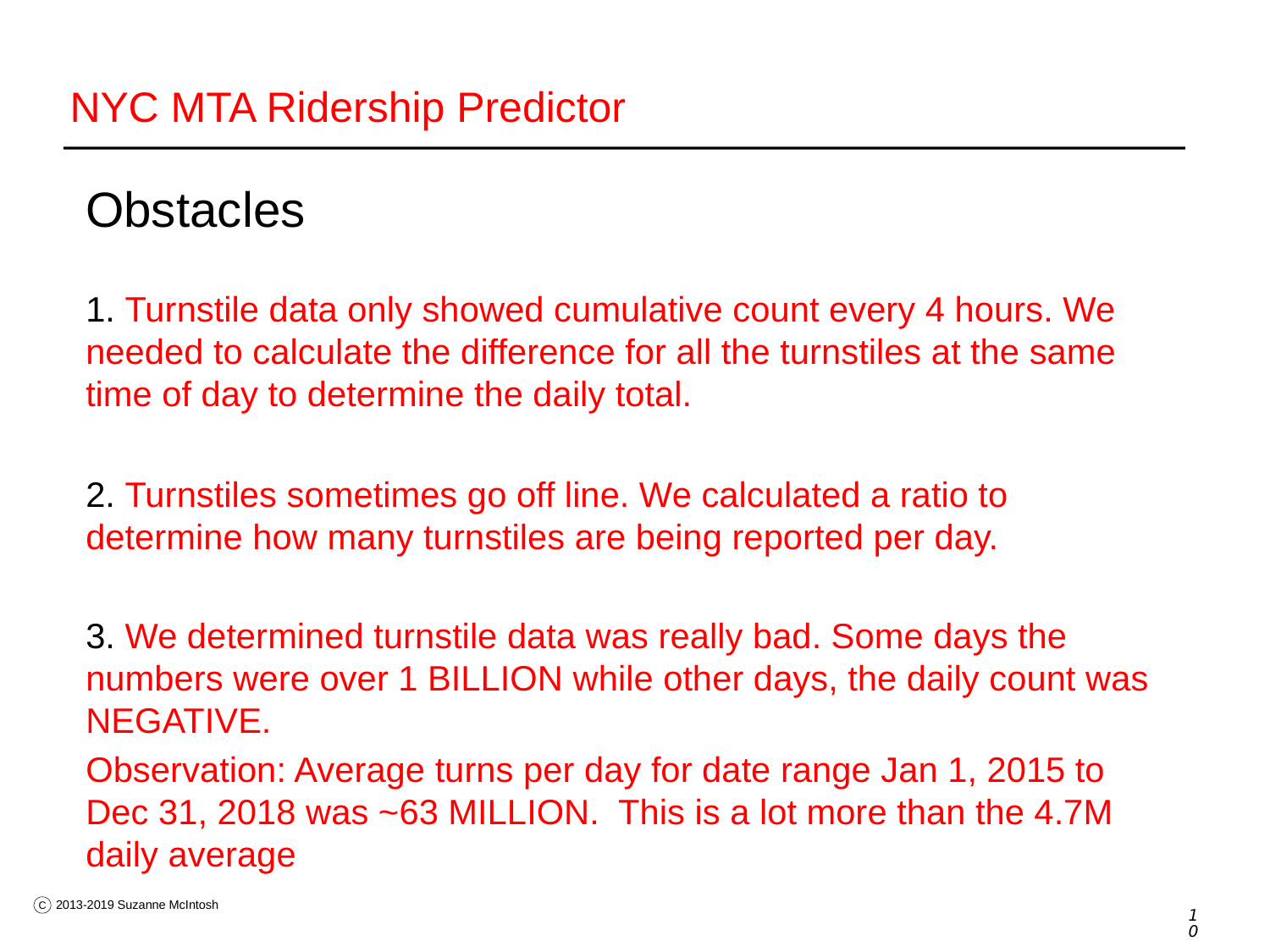

# NYC MTA Ridership Predictor

Obstacles

1. Turnstile data only showed cumulative count every 4 hours. We needed to calculate the difference for all the turnstiles at the same time of day to determine the daily total.

2. Turnstiles sometimes go off line. We calculated a ratio to determine how many turnstiles are being reported per day.

3. We determined turnstile data was really bad. Some days the numbers were over 1 BILLION while other days, the daily count was NEGATIVE.
Observation: Average turns per day for date range Jan 1, 2015 to Dec 31, 2018 was ~63 MILLION.  This is a lot more than the 4.7M daily average
10